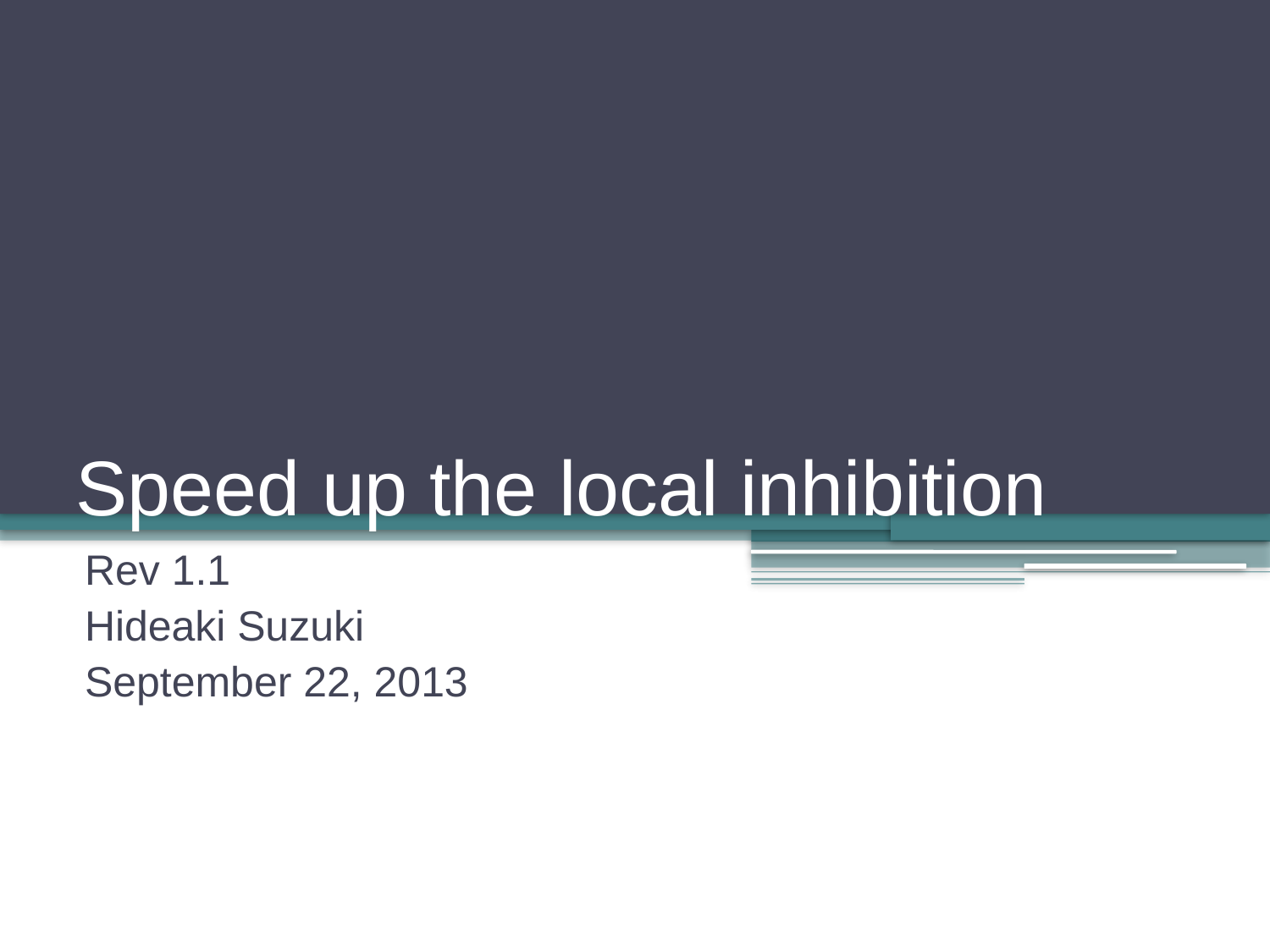

# Speed up the local inhibition
Rev 1.1
Hideaki Suzuki
September 22, 2013